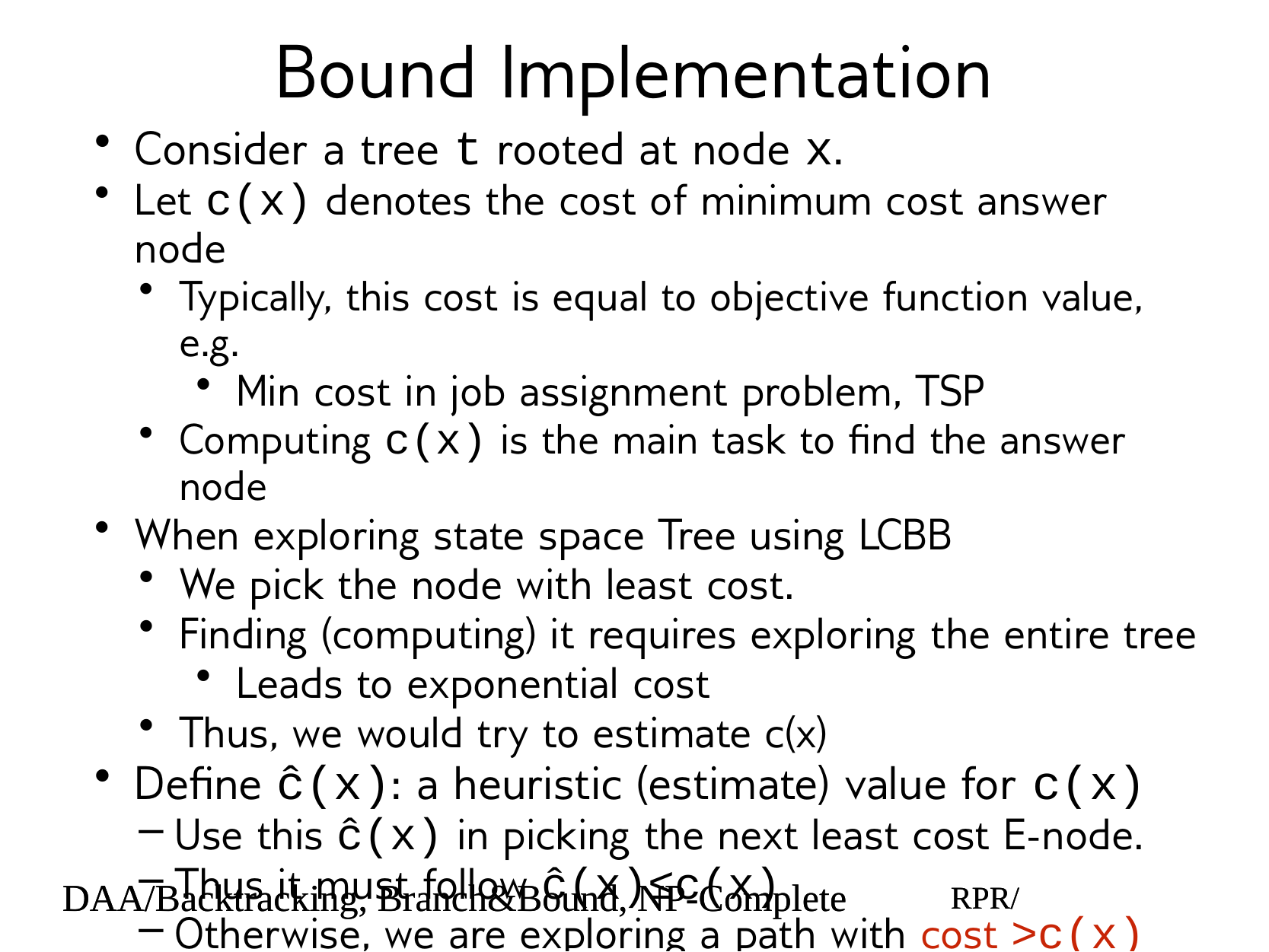

# Bound Implementation
Consider a tree t rooted at node x.
Let c(x) denotes the cost of minimum cost answer node
Typically, this cost is equal to objective function value, e.g.
Min cost in job assignment problem, TSP
Computing c(x) is the main task to find the answer node
When exploring state space Tree using LCBB
We pick the node with least cost.
Finding (computing) it requires exploring the entire tree
Leads to exponential cost
Thus, we would try to estimate c(x)
Define ĉ(x): a heuristic (estimate) value for c(x)
Use this ĉ(x) in picking the next least cost E-node.
Thus it must follow ĉ(x)≤c(x)
Otherwise, we are exploring a path with cost >c(x)
Reach an answer node which is not min cost
DAA/Backtracking, Branch&Bound, NP-Complete
RPR/
7